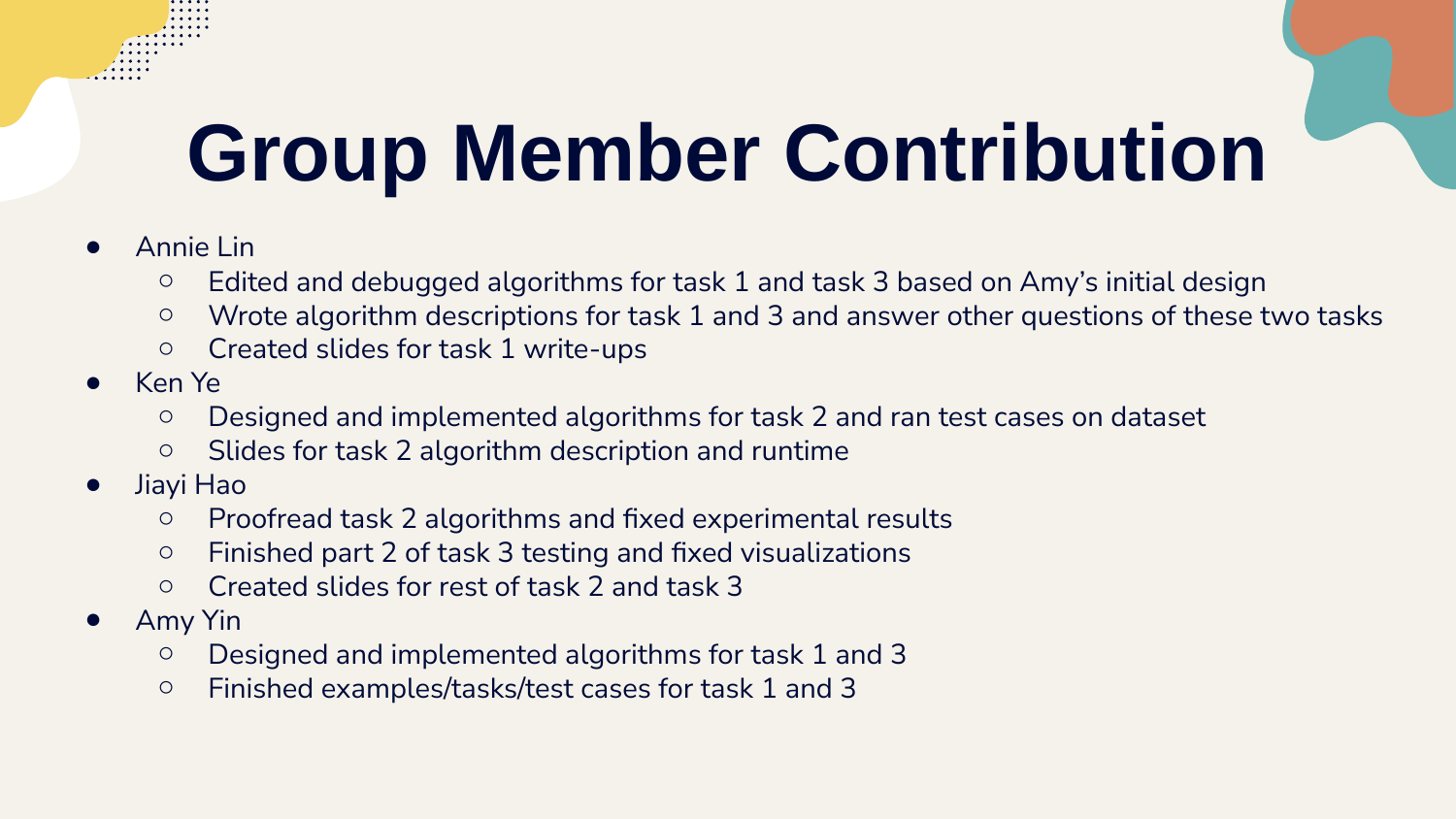

# Group Member Contribution
Annie Lin
Edited and debugged algorithms for task 1 and task 3 based on Amy’s initial design
Wrote algorithm descriptions for task 1 and 3 and answer other questions of these two tasks
Created slides for task 1 write-ups
Ken Ye
Designed and implemented algorithms for task 2 and ran test cases on dataset
Slides for task 2 algorithm description and runtime
Jiayi Hao
Proofread task 2 algorithms and fixed experimental results
Finished part 2 of task 3 testing and fixed visualizations
Created slides for rest of task 2 and task 3
Amy Yin
Designed and implemented algorithms for task 1 and 3
Finished examples/tasks/test cases for task 1 and 3